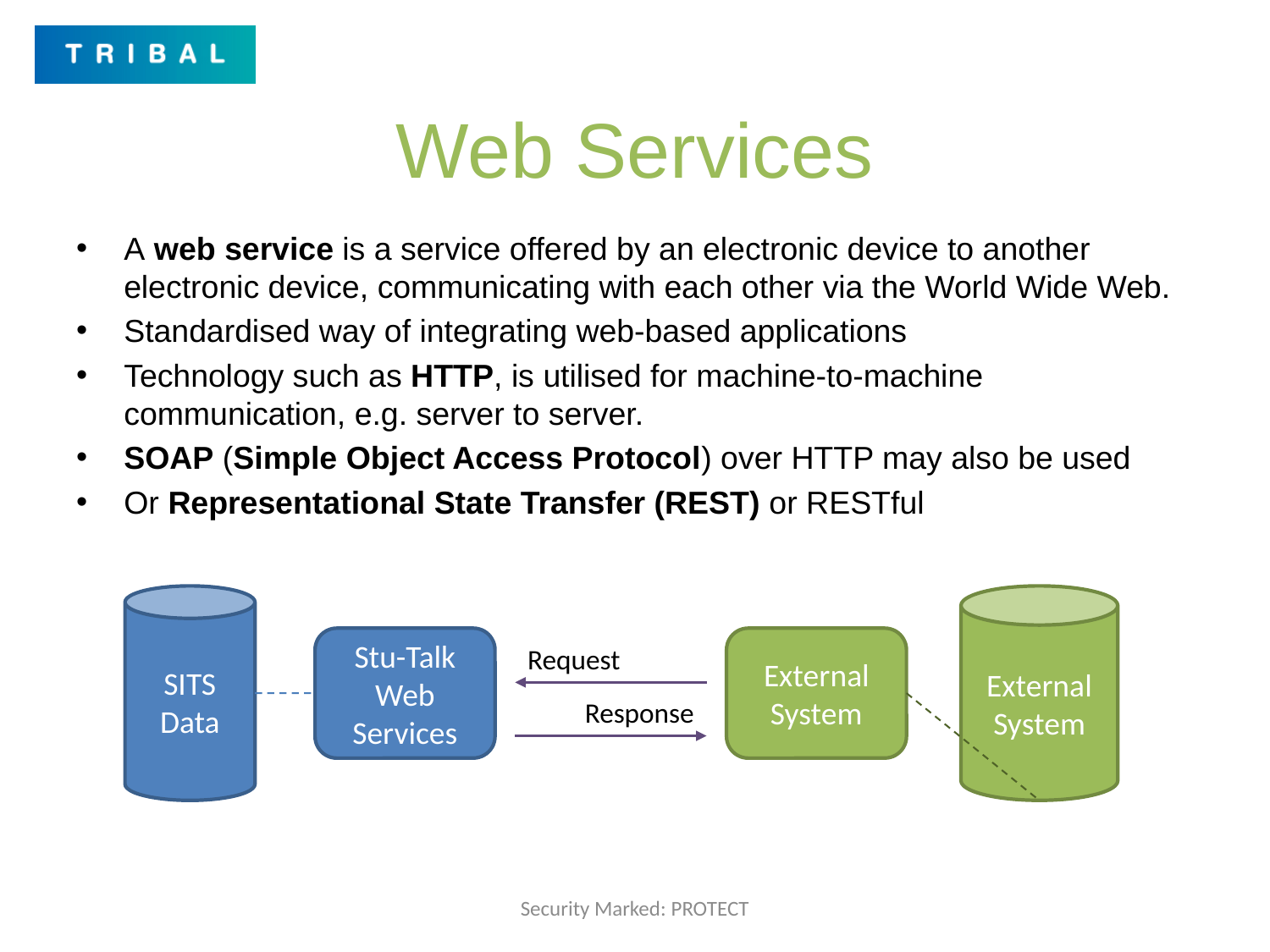

# Web Services
A web service is a service offered by an electronic device to another electronic device, communicating with each other via the World Wide Web.
Standardised way of integrating web-based applications
Technology such as HTTP, is utilised for machine-to-machine communication, e.g. server to server.
SOAP (Simple Object Access Protocol) over HTTP may also be used
Or Representational State Transfer (REST) or RESTful
SITS Data
External System
Stu-Talk Web Services
External System
Request
Response
Security Marked: PROTECT